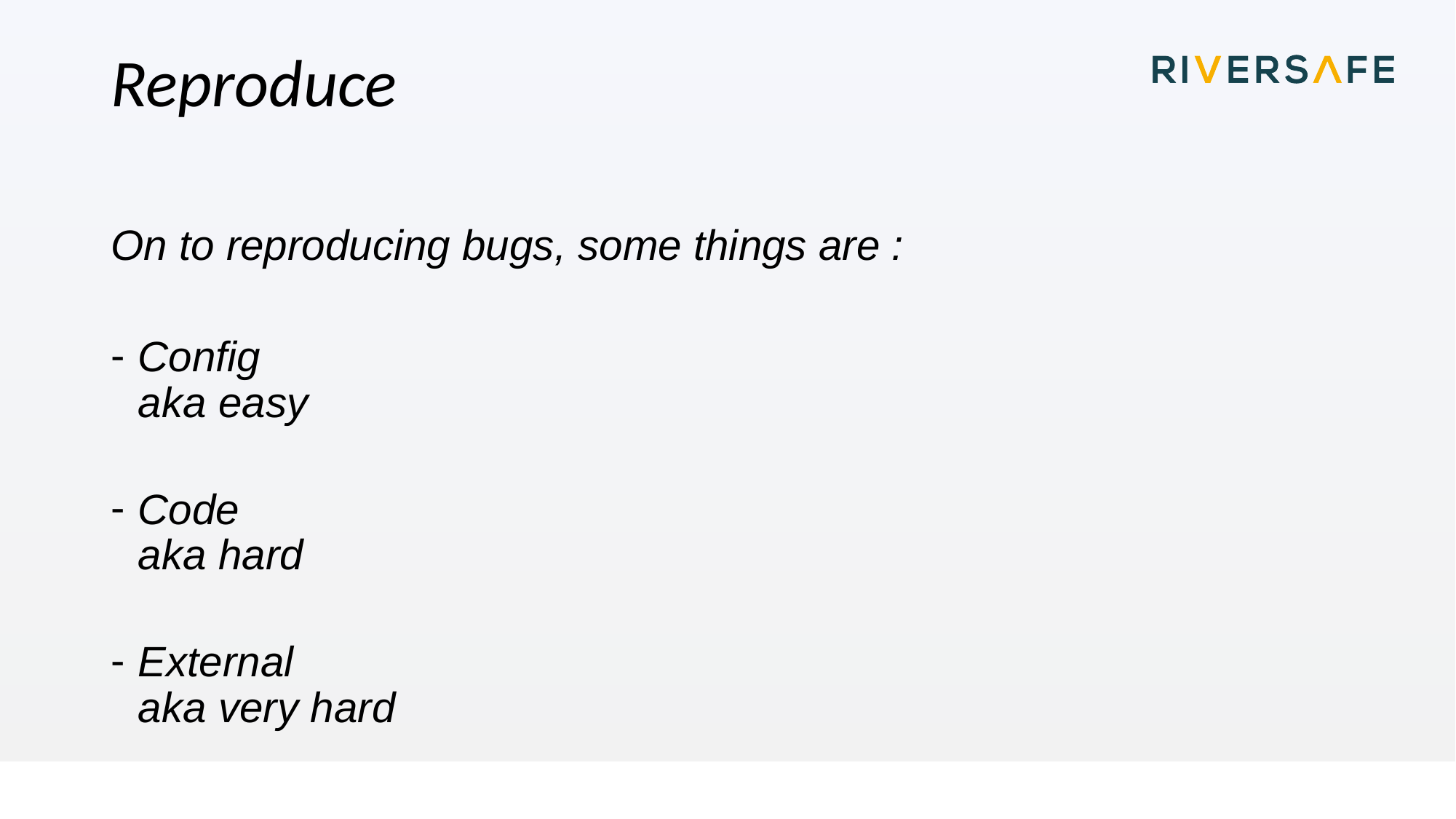

# Reproduce
On to reproducing bugs, some things are :
Config
aka easy
Code
aka hard
External
aka very hard